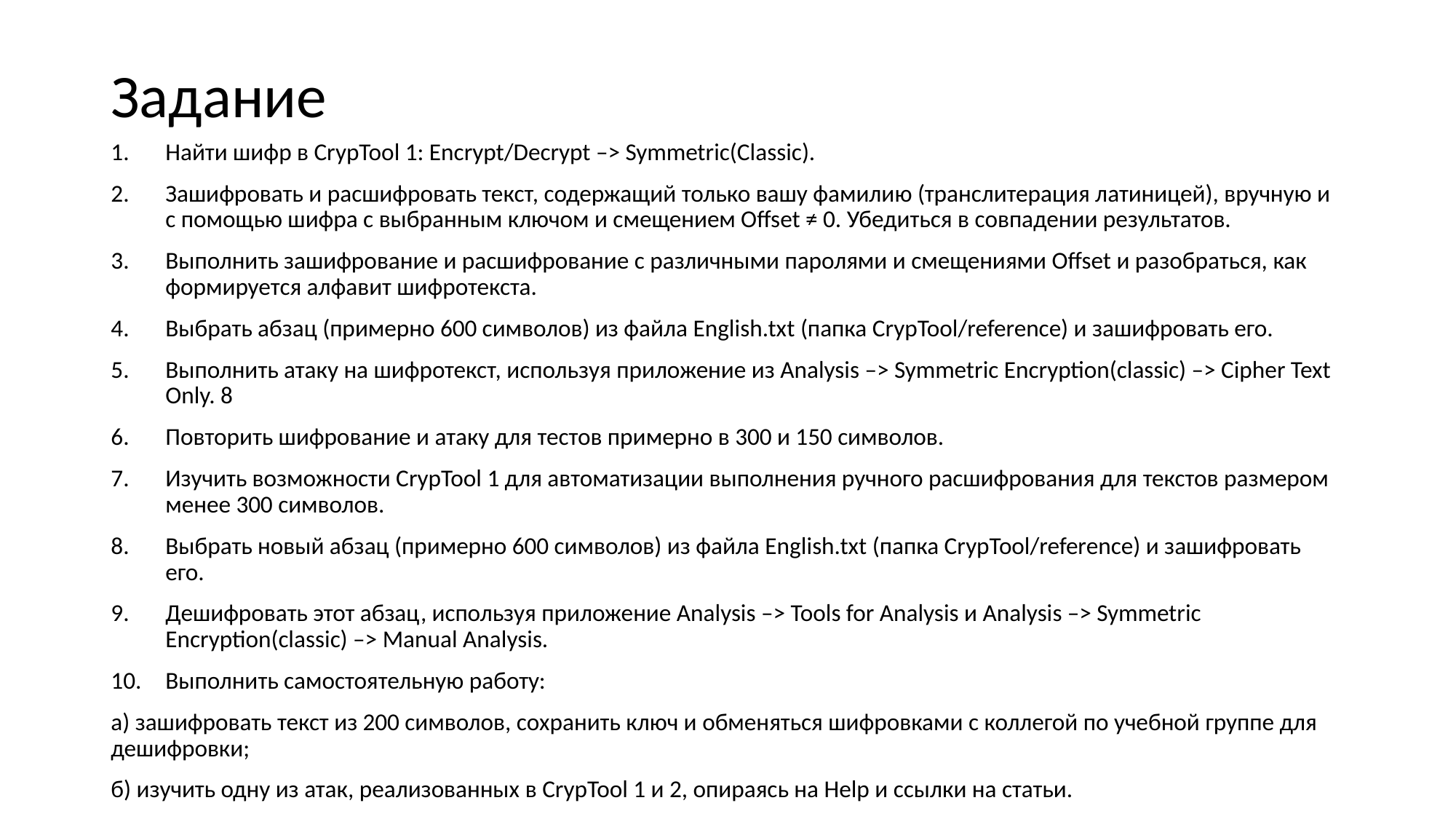

# Задание
Найти шифр в CrypTool 1: Encrypt/Decrypt –> Symmetric(Classic).
Зашифровать и расшифровать текст, содержащий только вашу фамилию (транслитерация латиницей), вручную и с помощью шифра c выбранным ключом и смещением Offset ≠ 0. Убедиться в совпадении результатов.
Выполнить зашифрование и расшифрование с различными паролями и смещениями Offset и разобраться, как формируется алфавит шифротекста.
Выбрать абзац (примерно 600 символов) из файла English.txt (папка CrypTool/reference) и зашифровать его.
Выполнить атаку на шифротекст, используя приложение из Analysis –> Symmetric Encryption(classic) –> Cipher Text Only. 8
Повторить шифрование и атаку для тестов примерно в 300 и 150 символов.
Изучить возможности CrypTool 1 для автоматизации выполнения ручного расшифрования для текстов размером менее 300 символов.
Выбрать новый абзац (примерно 600 символов) из файла English.txt (папка CrypTool/reference) и зашифровать его.
Дешифровать этот абзац, используя приложение Analysis –> Tools for Analysis и Analysis –> Symmetric Encryption(classic) –> Manual Analysis.
Выполнить самостоятельную работу:
а) зашифровать текст из 200 символов, сохранить ключ и обменяться шифровками с коллегой по учебной группе для дешифровки;
б) изучить одну из атак, реализованных в CrypTool 1 и 2, опираясь на Help и ссылки на статьи.